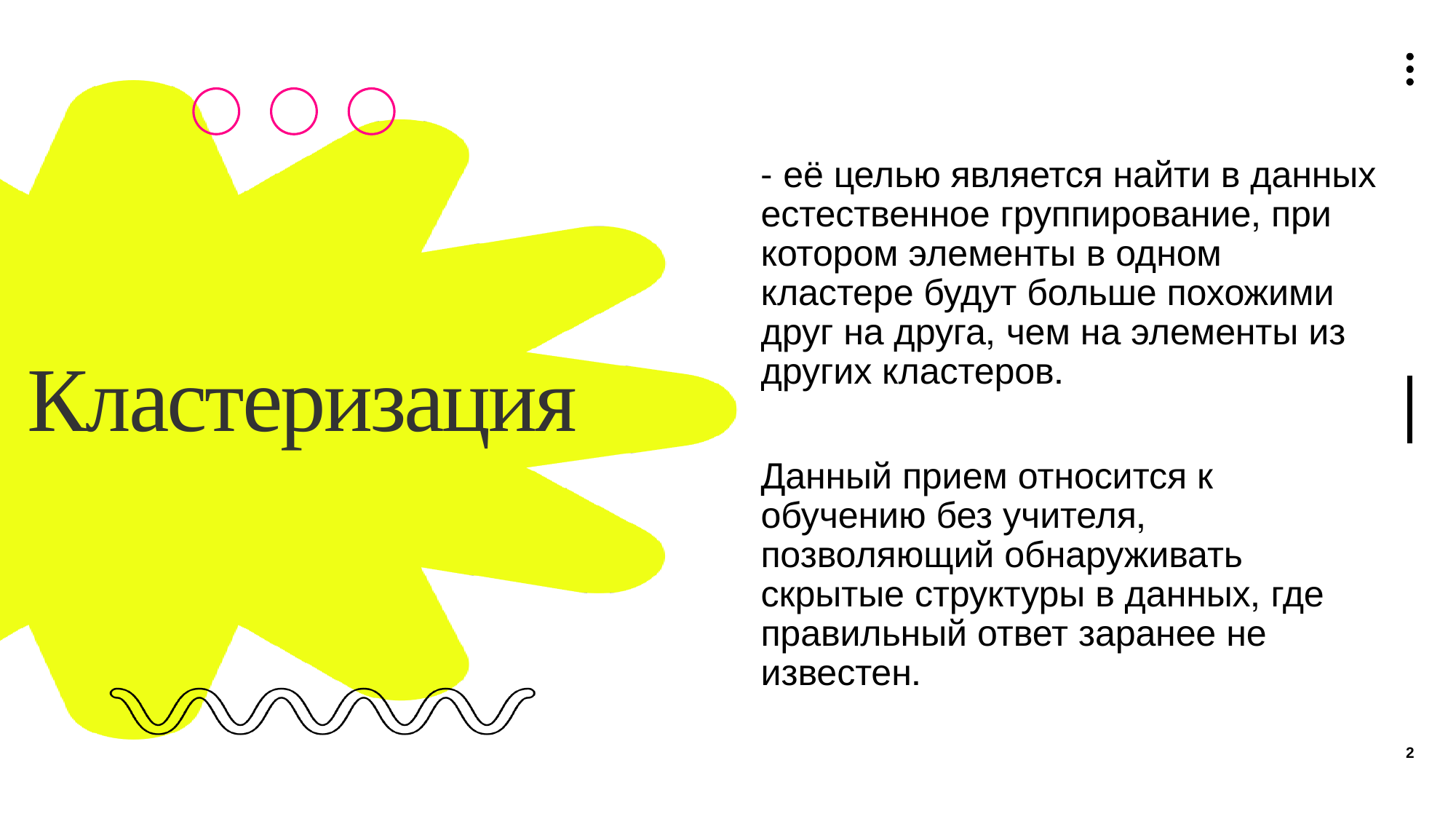

- её целью является найти в данных естественное группирование, при котором элементы в одном кластере будут больше похожими друг на друга, чем на элементы из других кластеров.

Данный прием относится к обучению без учителя, позволяющий обнаруживать скрытые структуры в данных, где правильный ответ заранее не известен.
# Кластеризация
2